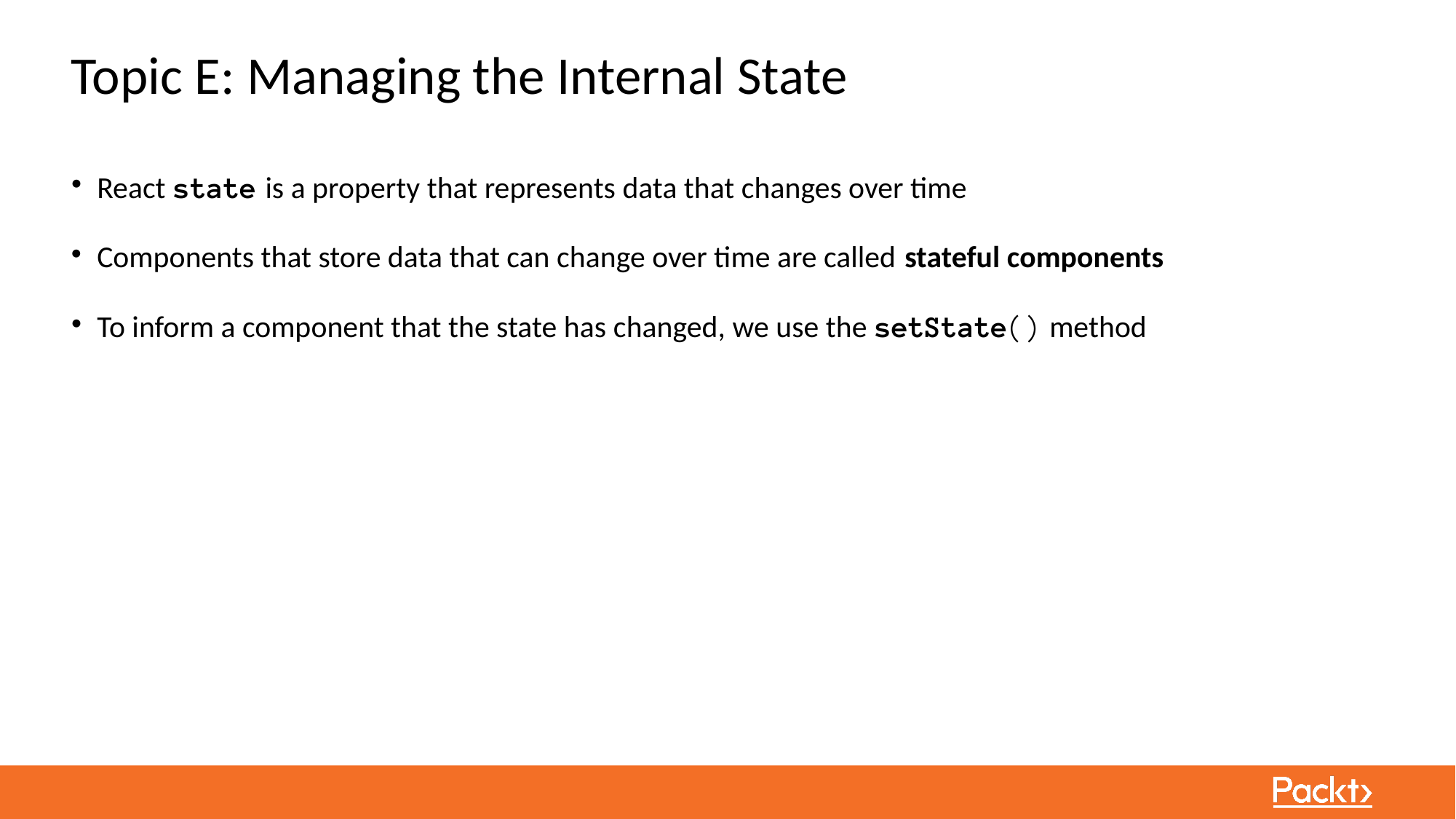

Topic E: Managing the Internal State
React state is a property that represents data that changes over time
Components that store data that can change over time are called stateful components
To inform a component that the state has changed, we use the setState() method